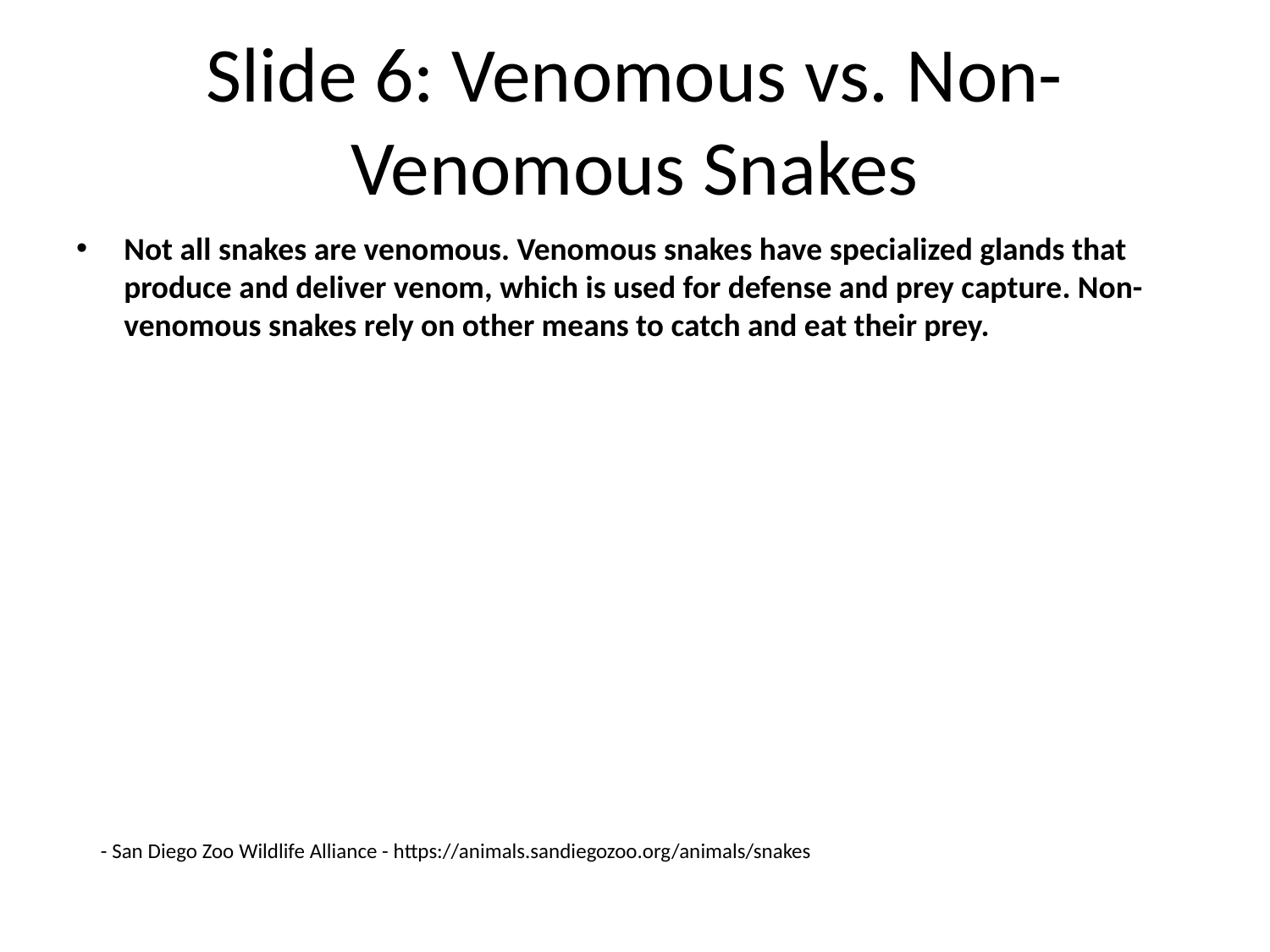

# Slide 6: Venomous vs. Non-Venomous Snakes
Not all snakes are venomous. Venomous snakes have specialized glands that produce and deliver venom, which is used for defense and prey capture. Non-venomous snakes rely on other means to catch and eat their prey.

- San Diego Zoo Wildlife Alliance - https://animals.sandiegozoo.org/animals/snakes